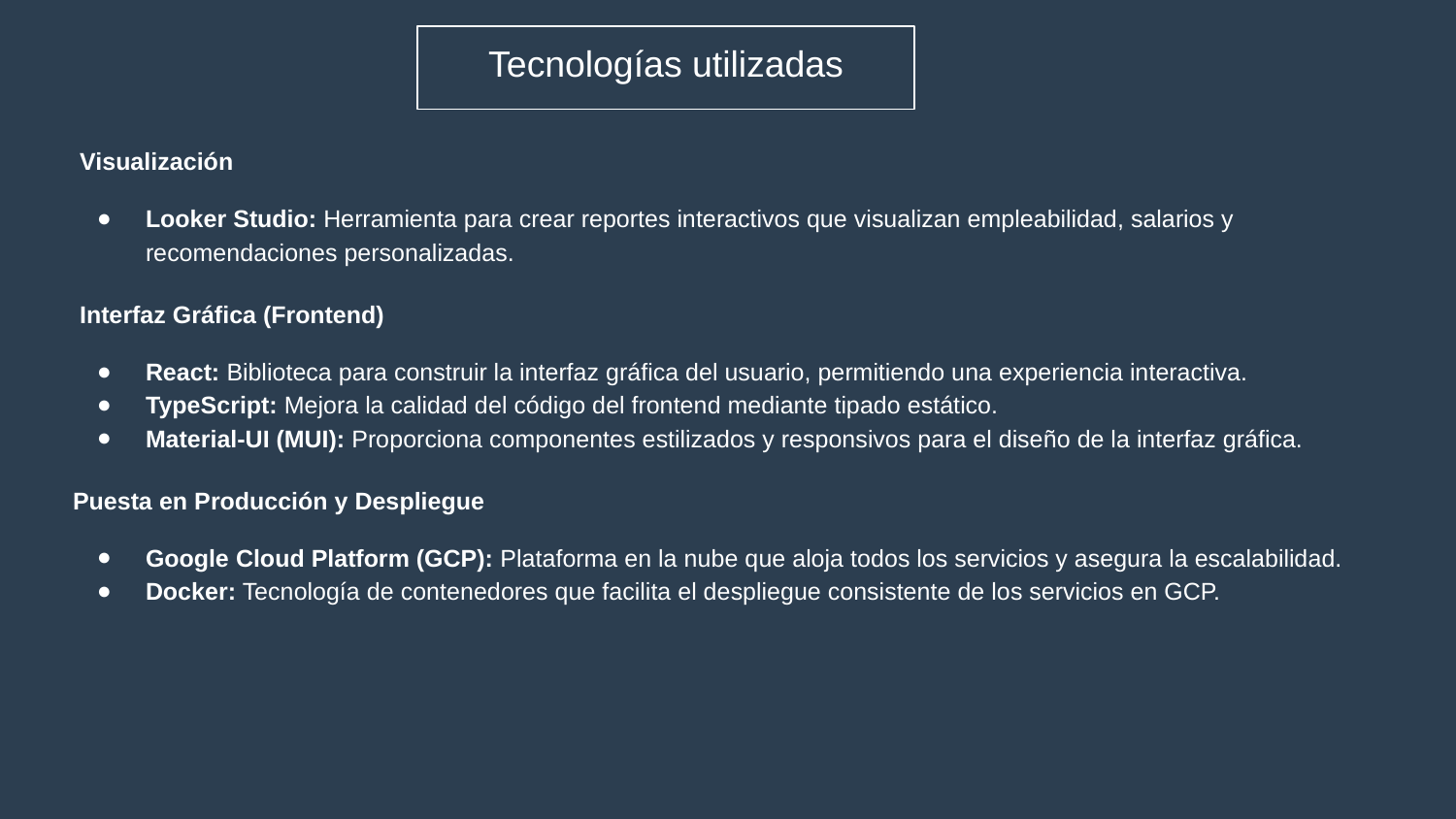

# Tecnologías utilizadas
 Visualización
Looker Studio: Herramienta para crear reportes interactivos que visualizan empleabilidad, salarios y recomendaciones personalizadas.
 Interfaz Gráfica (Frontend)
React: Biblioteca para construir la interfaz gráfica del usuario, permitiendo una experiencia interactiva.
TypeScript: Mejora la calidad del código del frontend mediante tipado estático.
Material-UI (MUI): Proporciona componentes estilizados y responsivos para el diseño de la interfaz gráfica.
Puesta en Producción y Despliegue
Google Cloud Platform (GCP): Plataforma en la nube que aloja todos los servicios y asegura la escalabilidad.
Docker: Tecnología de contenedores que facilita el despliegue consistente de los servicios en GCP.